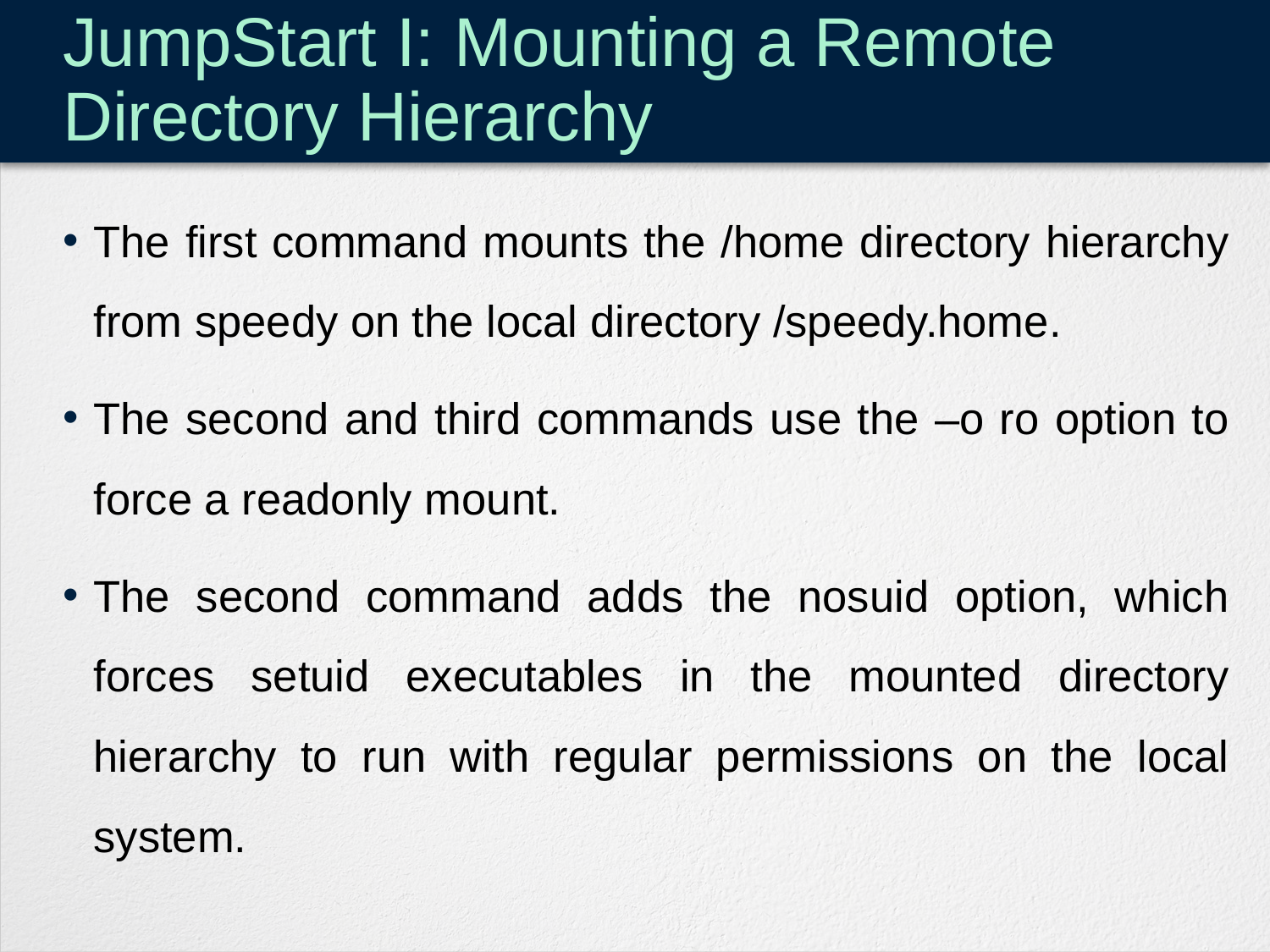

# JumpStart I: Mounting a Remote Directory Hierarchy
The first command mounts the /home directory hierarchy from speedy on the local directory /speedy.home.
The second and third commands use the –o ro option to force a readonly mount.
The second command adds the nosuid option, which forces setuid executables in the mounted directory hierarchy to run with regular permissions on the local system.